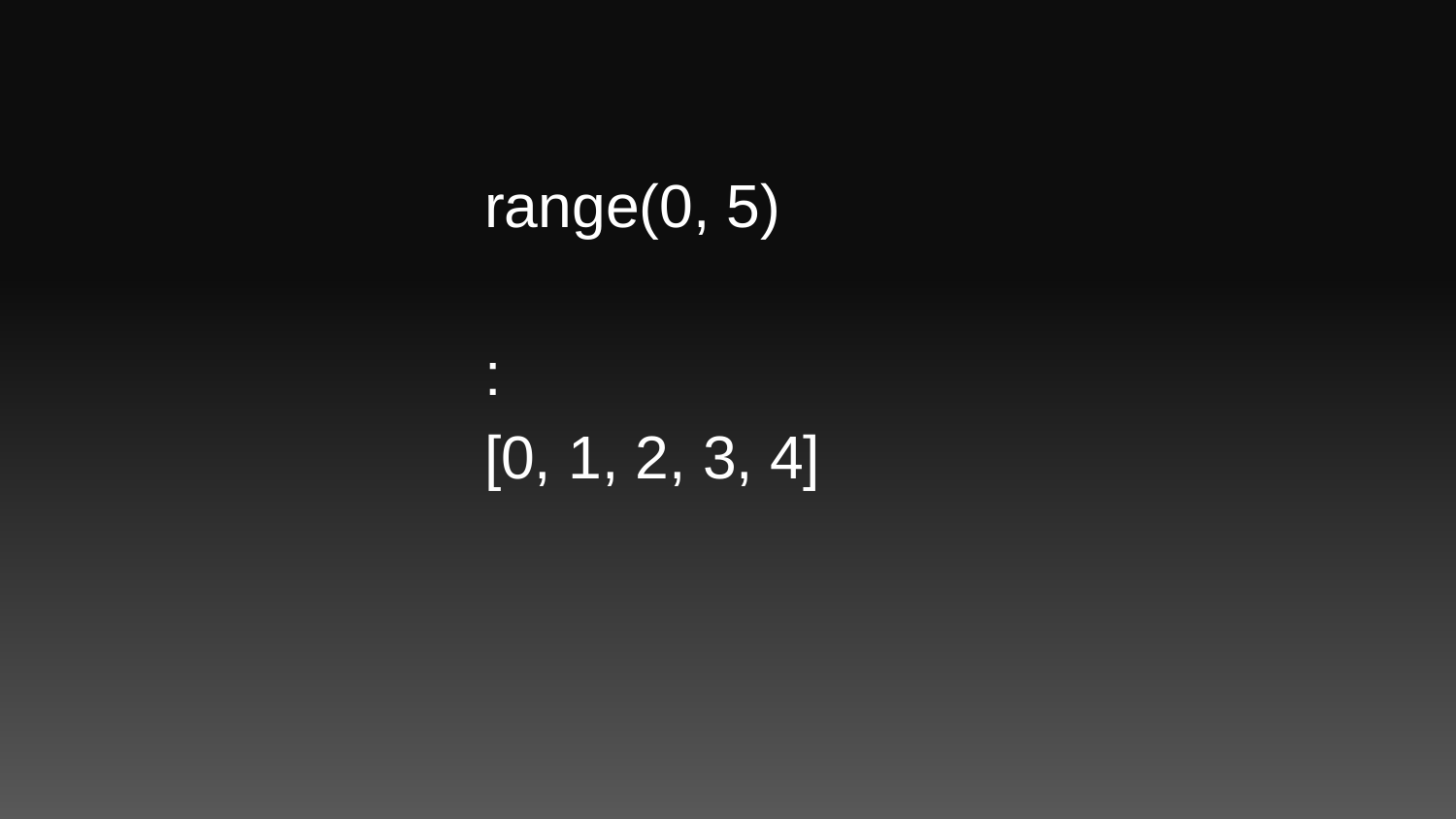

range(0, 5)

:
[0, 1, 2, 3, 4]